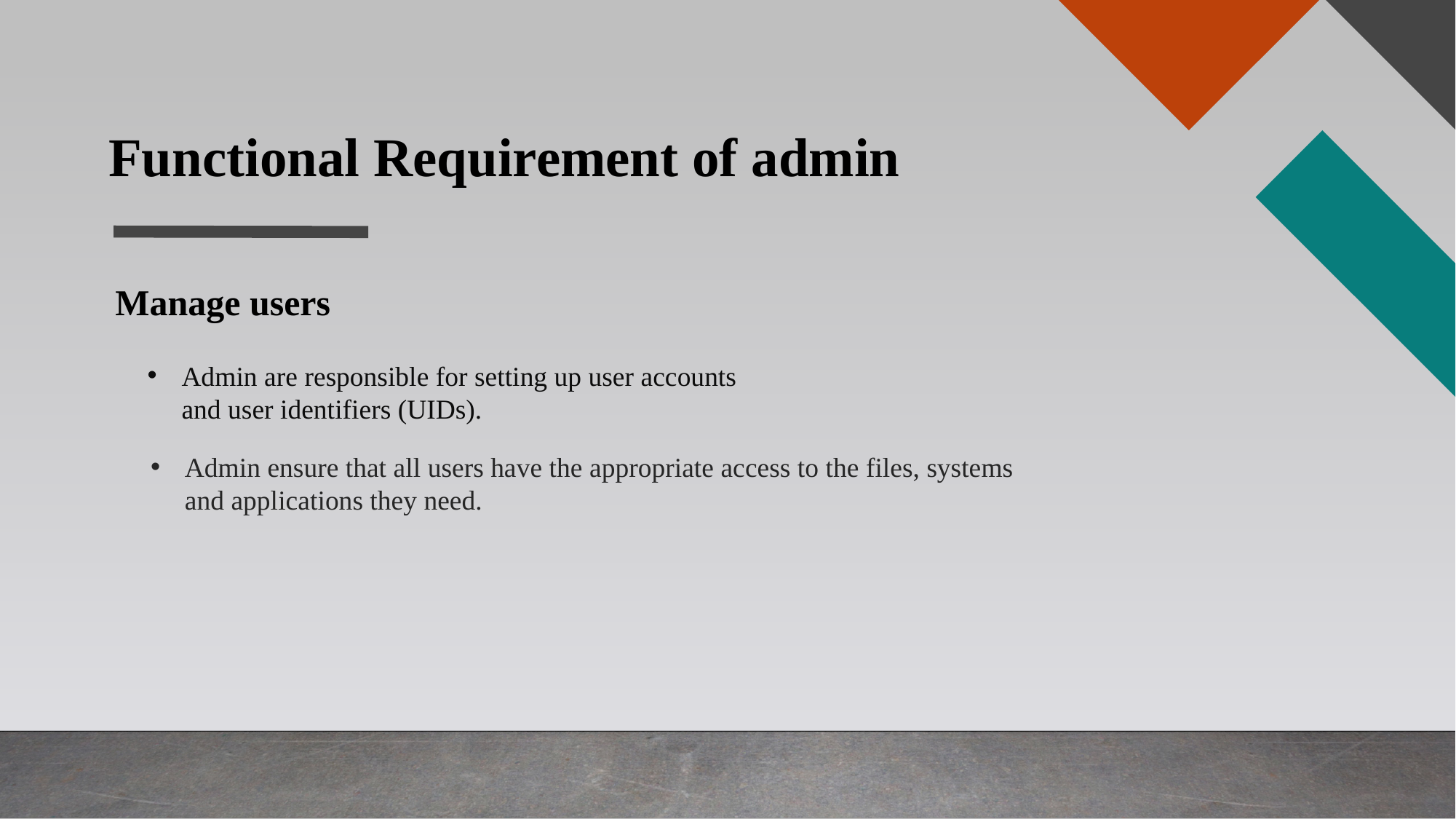

Functional Requirement of admin
Manage users
Admin are responsible for setting up user accounts and user identifiers (UIDs).
Admin ensure that all users have the appropriate access to the files, systems and applications they need.